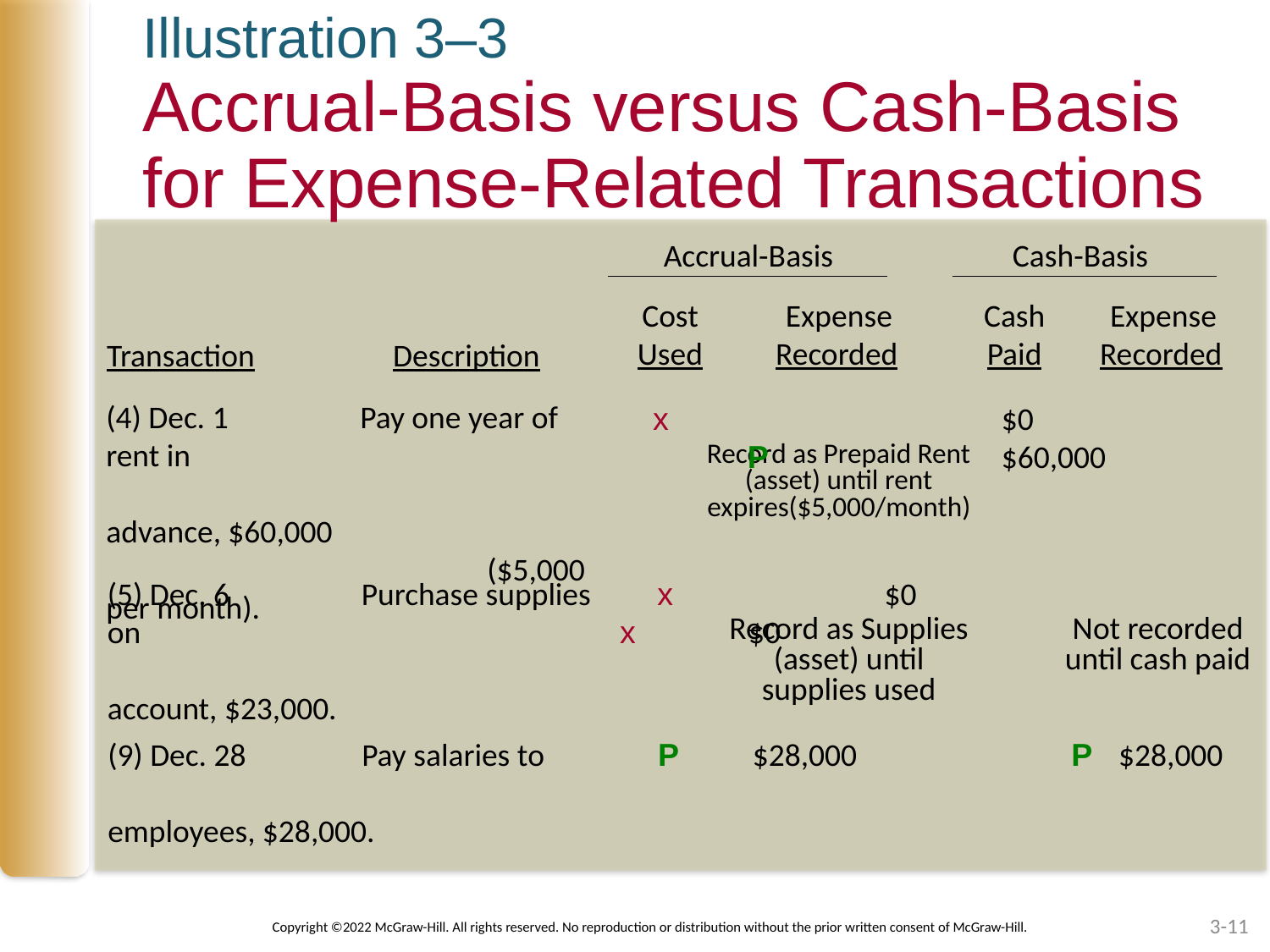

# Illustration 3–3 Accrual-Basis versus Cash-Basis for Expense-Related Transactions

Accrual-Basis                         Cash-Basis
Cost
Used
Cash
Paid
Expense
Recorded
Expense
Recorded
Transaction
Description
(4) Dec. 1		Pay one year of rent in
			advance, $60,000
			($5,000 per month).
	x 		 	$0			P		$60,000
Record as Prepaid Rent (asset) until rent expires($5,000/month)
(5) Dec. 6		Purchase supplies on
			account, $23,000.
     x 		  $0			  x   	 $0
Not recorded until cash paid
Record as Supplies (asset) until supplies used
(9) Dec. 28	Pay salaries to
			employees, $28,000.
	P 	$28,000		         P   $28,000
3-11